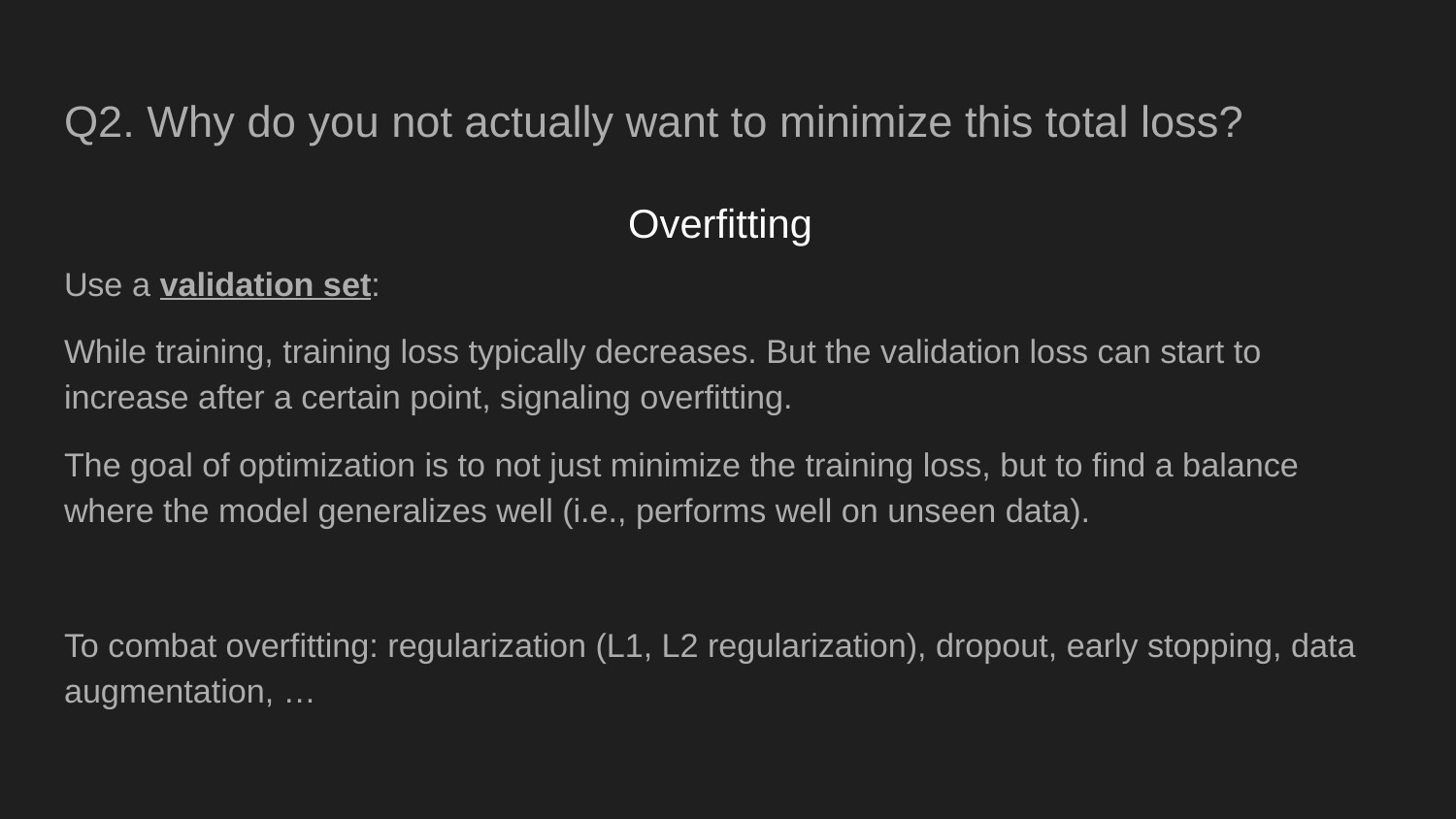

# Q2. Why do you not actually want to minimize this total loss?
Overfitting

Use a validation set:
While training, training loss typically decreases. But the validation loss can start to increase after a certain point, signaling overfitting.
The goal of optimization is to not just minimize the training loss, but to find a balance where the model generalizes well (i.e., performs well on unseen data).

To combat overfitting: regularization (L1, L2 regularization), dropout, early stopping, data augmentation, …